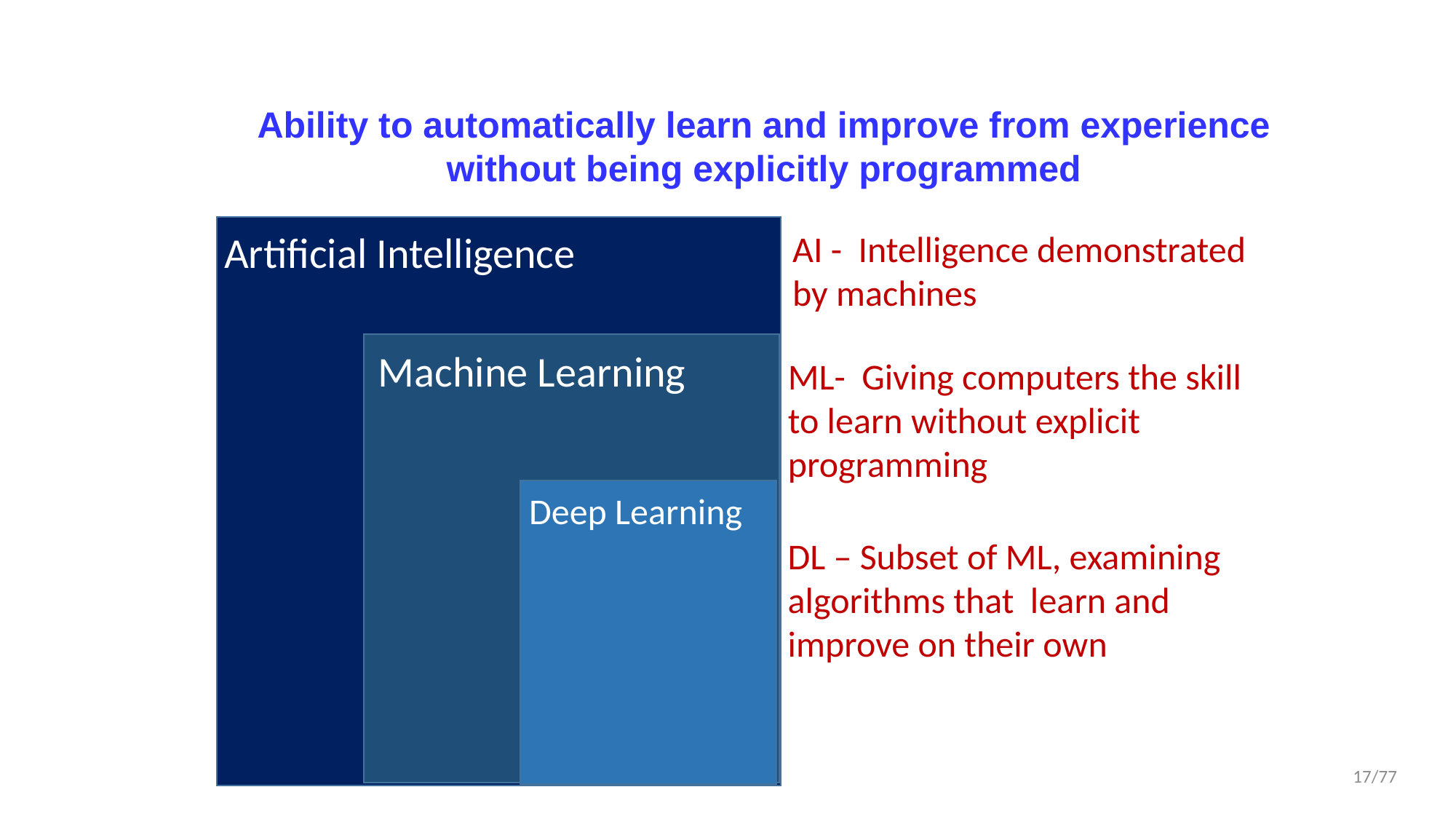

Ability to automatically learn and improve from experience without being explicitly programmed

AI -  Intelligence demonstrated by machines
Artificial Intelligence

Machine Learning
ML-  Giving computers the skill to learn without explicit programming

Deep Learning
DL – Subset of ML, examining algorithms that  learn and improve on their own
17/77